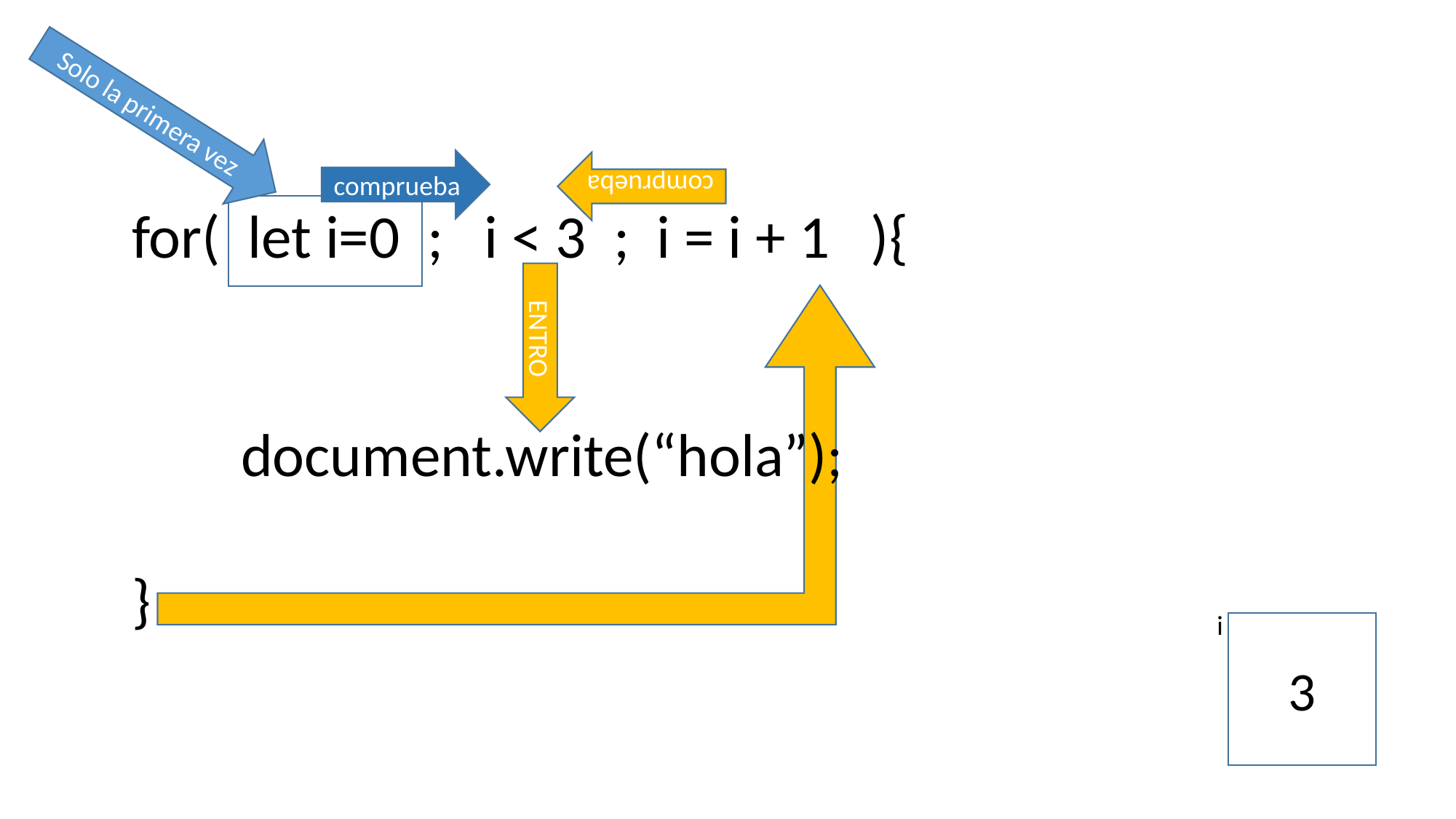

Solo la primera vez
comprueba
comprueba
for(  let i=0  ;   i < 3  ;  i = i + 1   ){

	document.write(“hola”);

}

ENTRO
i
3